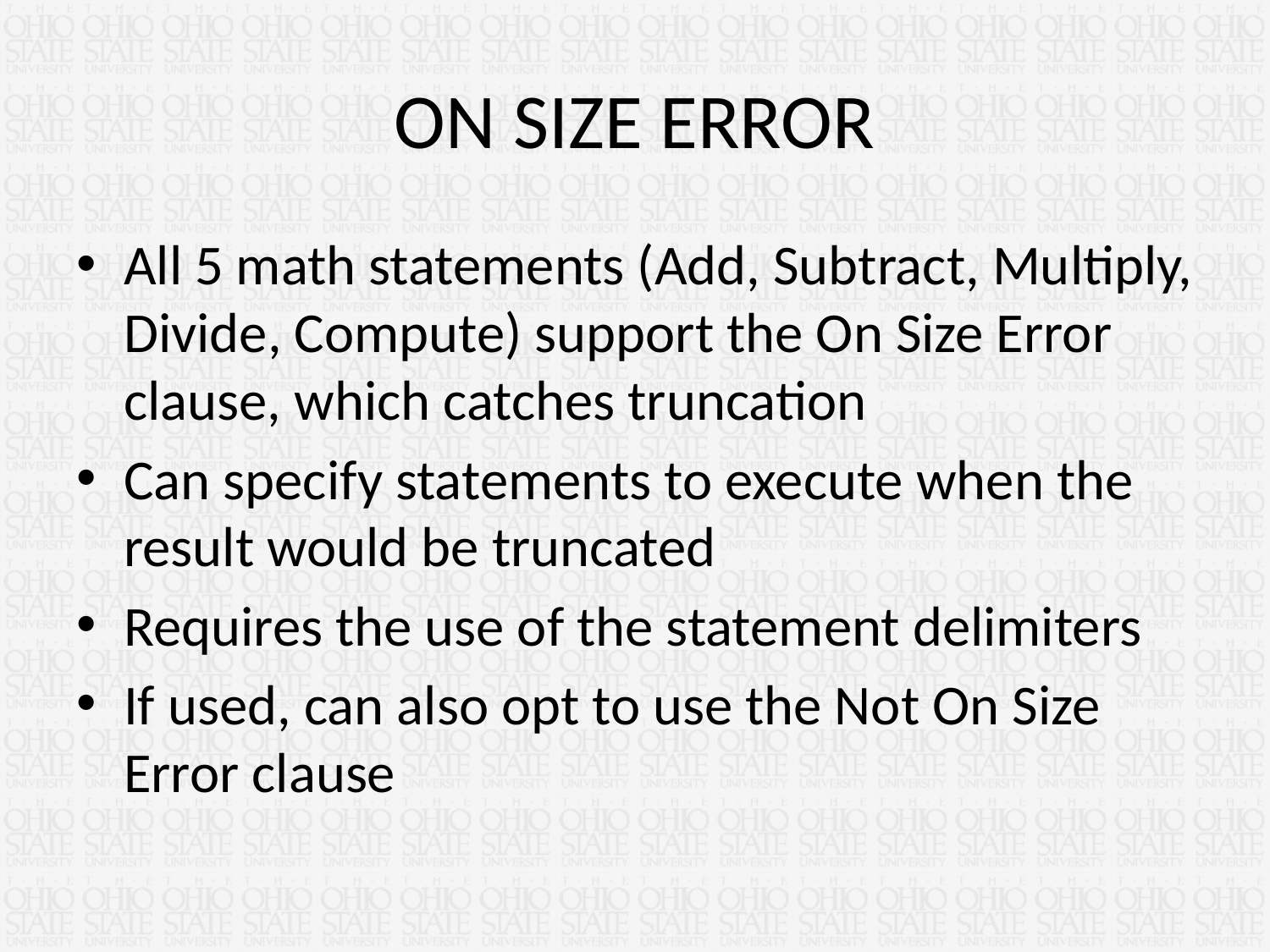

# ON SIZE ERROR
All 5 math statements (Add, Subtract, Multiply, Divide, Compute) support the On Size Error clause, which catches truncation
Can specify statements to execute when the result would be truncated
Requires the use of the statement delimiters
If used, can also opt to use the Not On Size Error clause